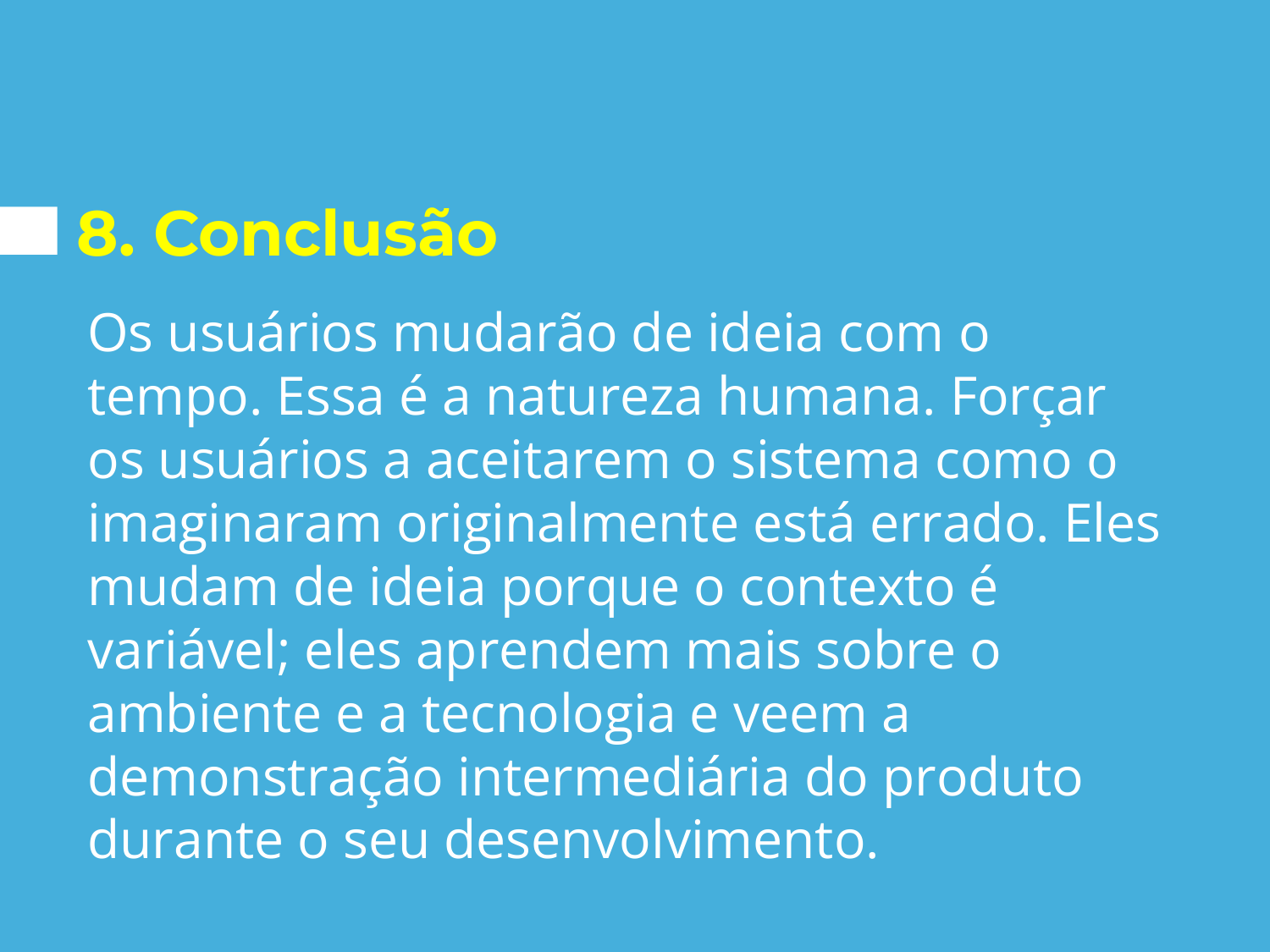

# 8. Conclusão
Os usuários mudarão de ideia com o tempo. Essa é a natureza humana. Forçar os usuários a aceitarem o sistema como o imaginaram originalmente está errado. Eles mudam de ideia porque o contexto é variável; eles aprendem mais sobre o ambiente e a tecnologia e veem a demonstração intermediária do produto durante o seu desenvolvimento.